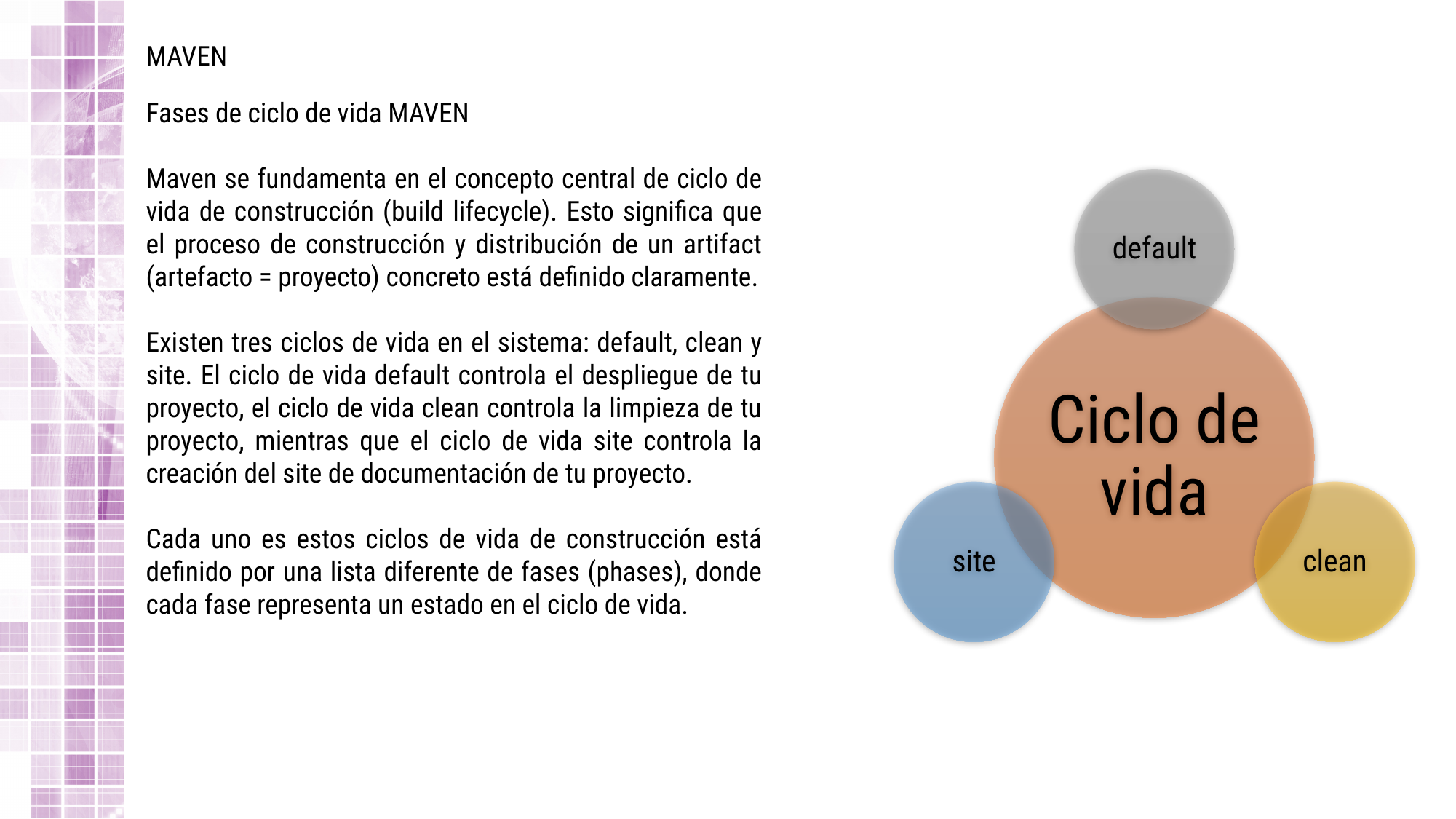

MAVEN
Ciclo de vida
default
clean
site
Fases de ciclo de vida MAVEN

Maven se fundamenta en el concepto central de ciclo de vida de construcción (build lifecycle). Esto significa que el proceso de construcción y distribución de un artifact (artefacto = proyecto) concreto está definido claramente.

Existen tres ciclos de vida en el sistema: default, clean y site. El ciclo de vida default controla el despliegue de tu proyecto, el ciclo de vida clean controla la limpieza de tu proyecto, mientras que el ciclo de vida site controla la creación del site de documentación de tu proyecto.

Cada uno es estos ciclos de vida de construcción está definido por una lista diferente de fases (phases), donde cada fase representa un estado en el ciclo de vida.